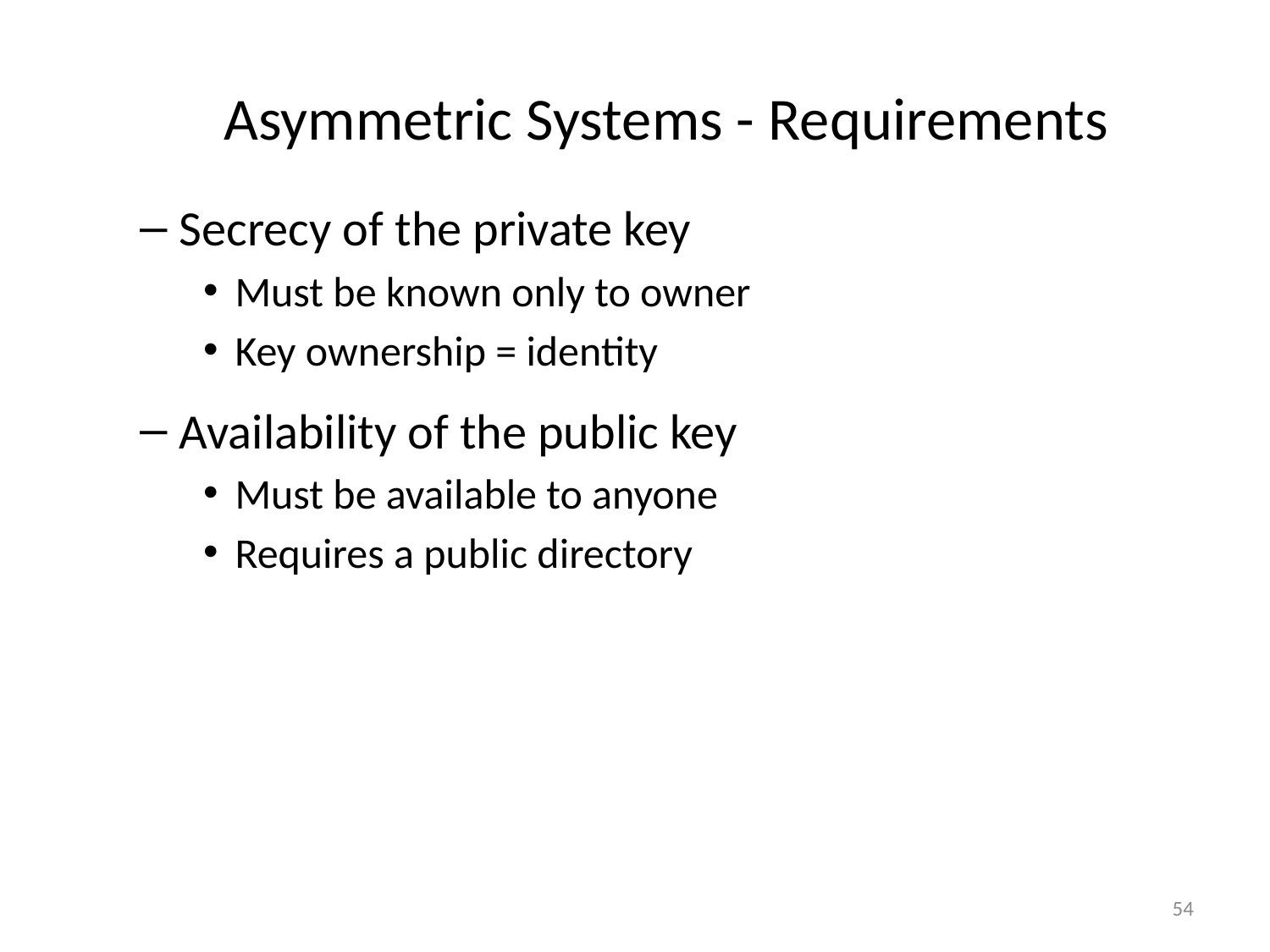

# Asymmetric Systems - Requirements
Secrecy of the private key
Must be known only to owner
Key ownership = identity
Availability of the public key
Must be available to anyone
Requires a public directory
54